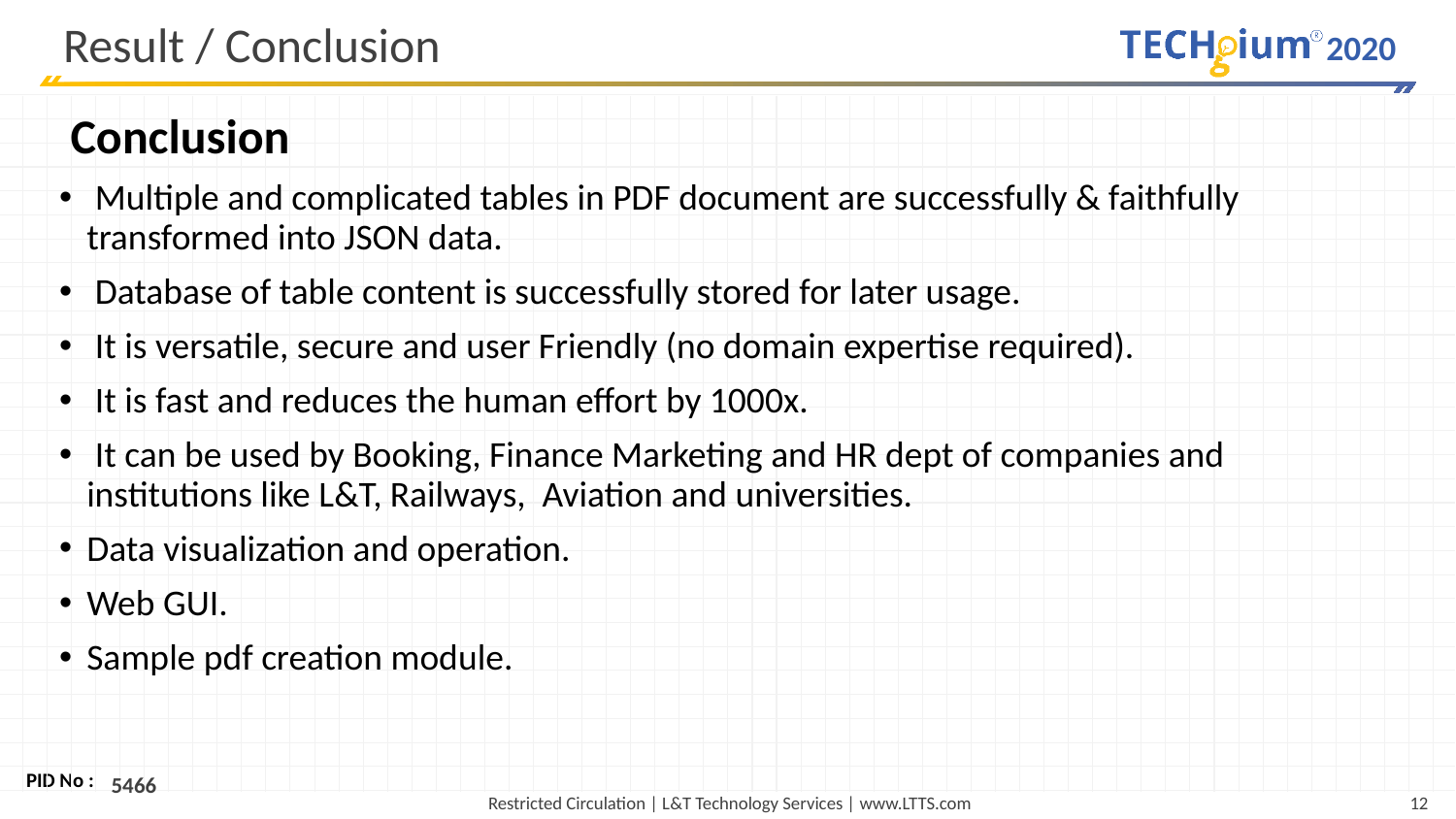

# Result / Conclusion
 Conclusion
 Multiple and complicated tables in PDF document are successfully & faithfully transformed into JSON data.
 Database of table content is successfully stored for later usage.
 It is versatile, secure and user Friendly (no domain expertise required).
 It is fast and reduces the human effort by 1000x.
 It can be used by Booking, Finance Marketing and HR dept of companies and institutions like L&T, Railways,  Aviation and universities.
Data visualization and operation.
Web GUI.
Sample pdf creation module.

5466